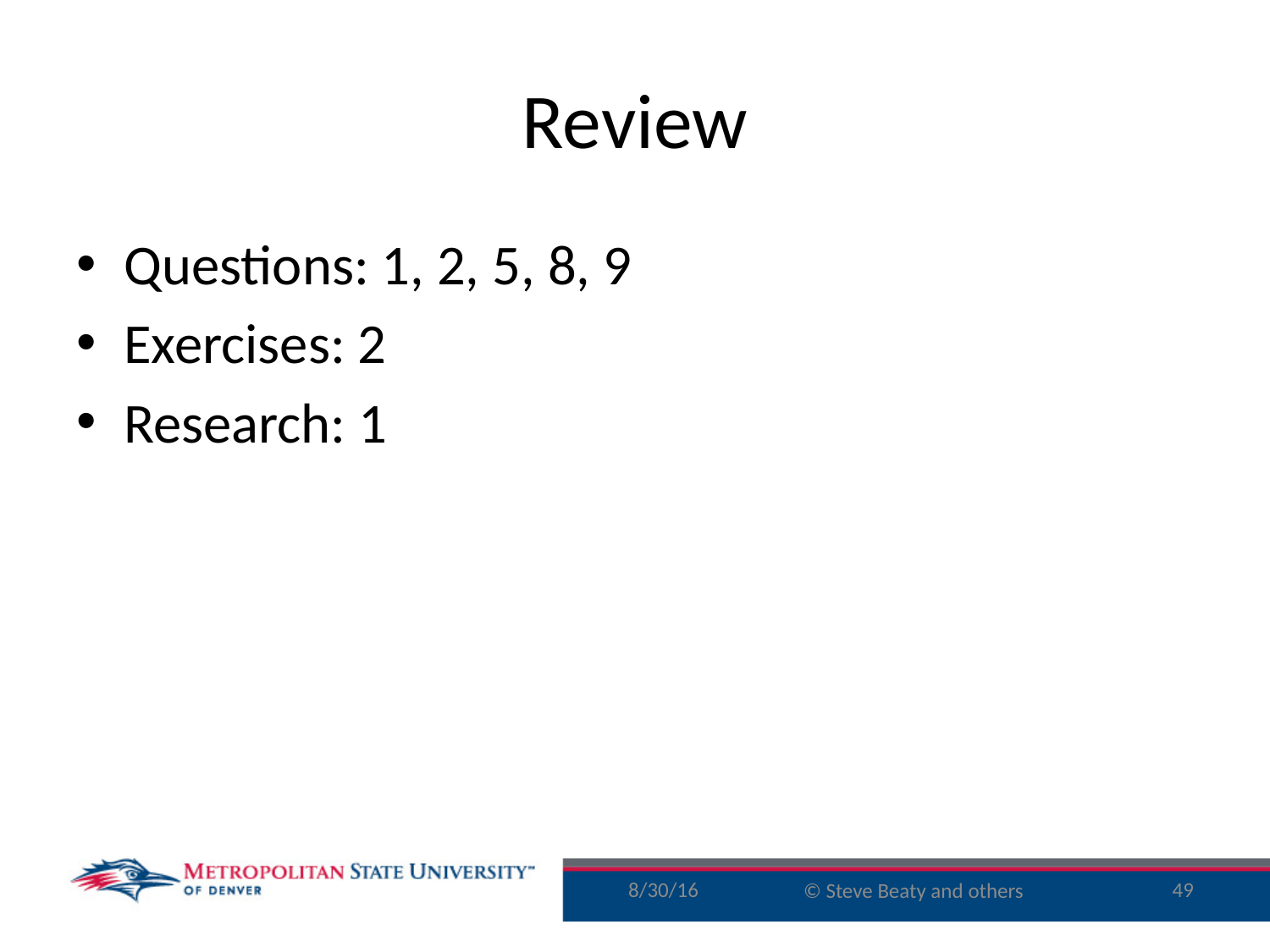

# Review
Questions: 1, 2, 5, 8, 9
Exercises: 2
Research: 1
8/30/16
49
© Steve Beaty and others